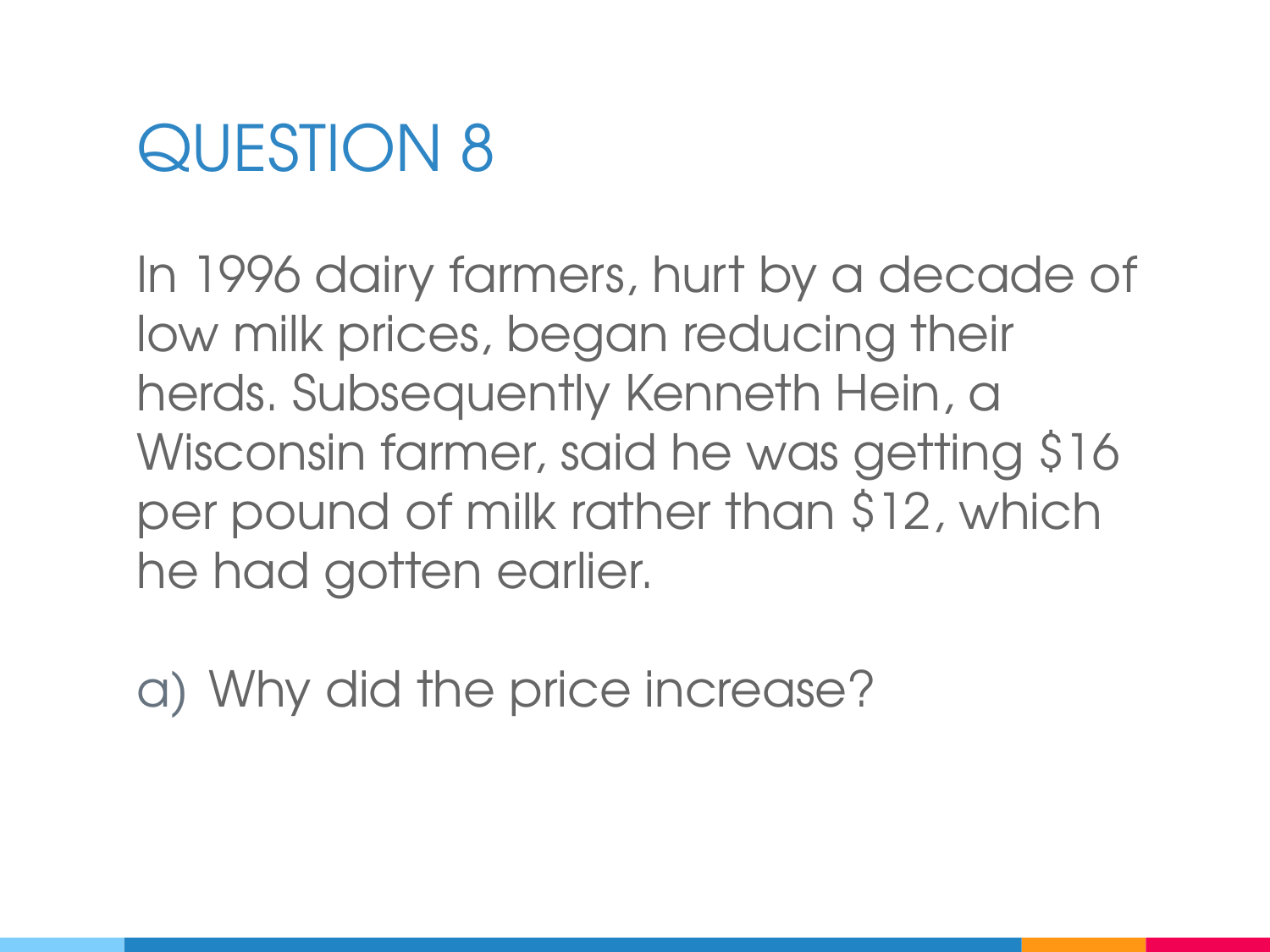

# QUESTION 8
In 1996 dairy farmers, hurt by a decade of low milk prices, began reducing their herds. Subsequently Kenneth Hein, a Wisconsin farmer, said he was getting $16 per pound of milk rather than $12, which he had gotten earlier.

Why did the price increase?